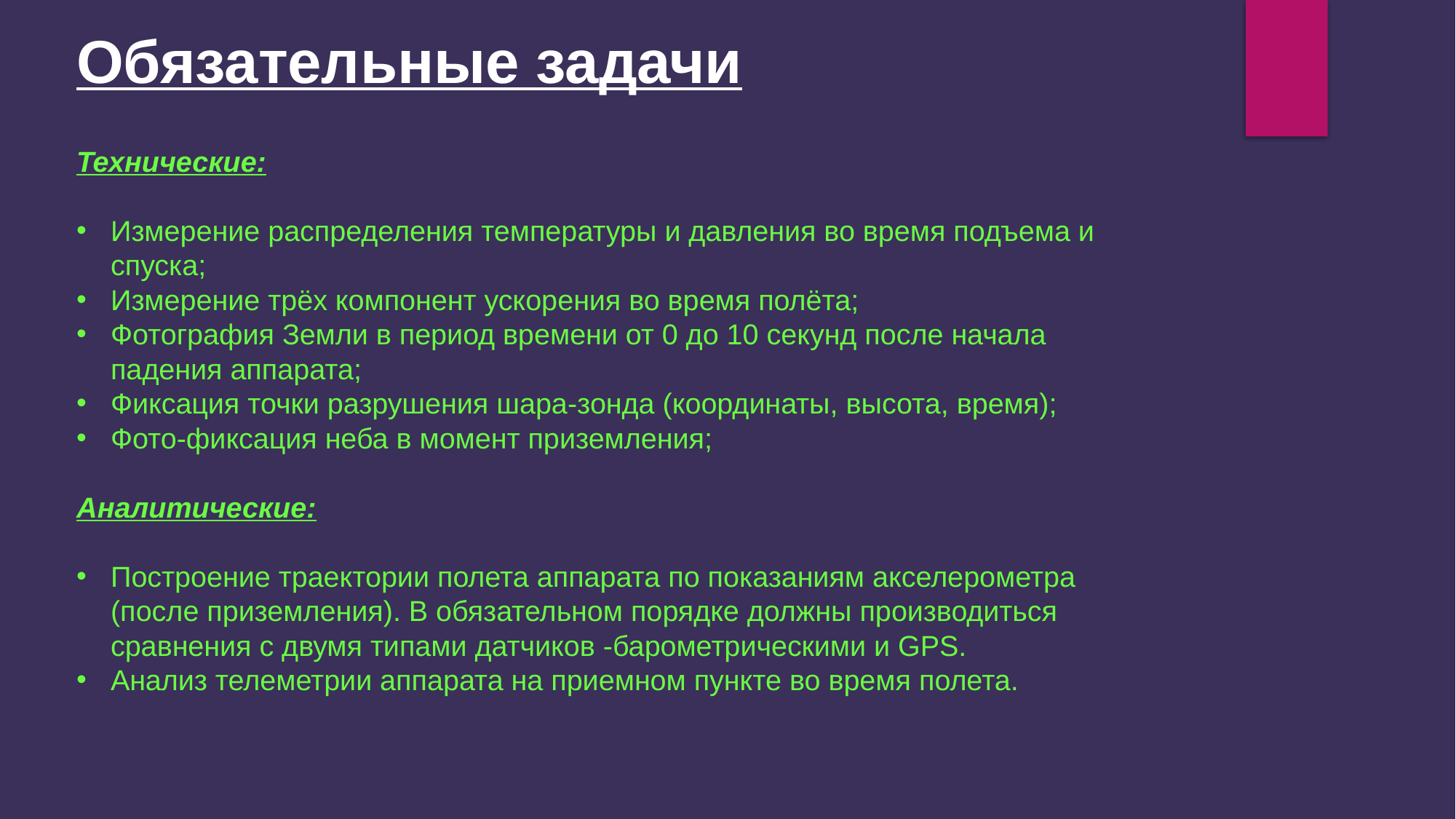

Обязательные задачи
Технические:

Измерение распределения температуры и давления во время подъема и спуска;
Измерение трёх компонент ускорения во время полёта;
Фотография Земли в период времени от 0 до 10 секунд после начала падения аппарата;
Фиксация точки разрушения шара-зонда (координаты, высота, время);
Фото-фиксация неба в момент приземления;

Аналитические:

Построение траектории полета аппарата по показаниям акселерометра (после приземления). В обязательном порядке должны производиться сравнения с двумя типами датчиков -барометрическими и GPS.
Анализ телеметрии аппарата на приемном пункте во время полета.